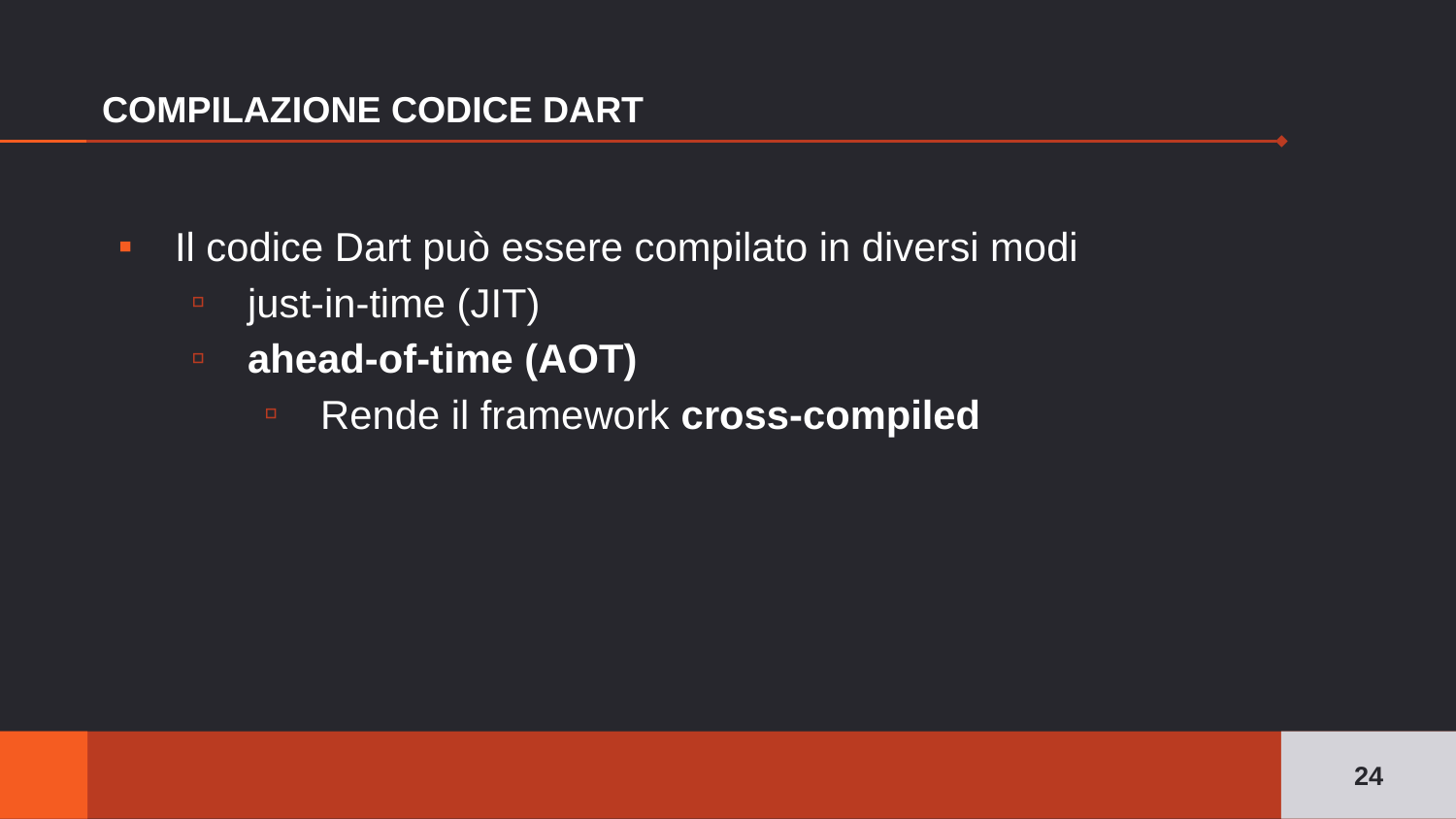

# COMPILAZIONE CODICE DART
Il codice Dart può essere compilato in diversi modi
just-in-time (JIT)
ahead-of-time (AOT)
Rende il framework cross-compiled
24